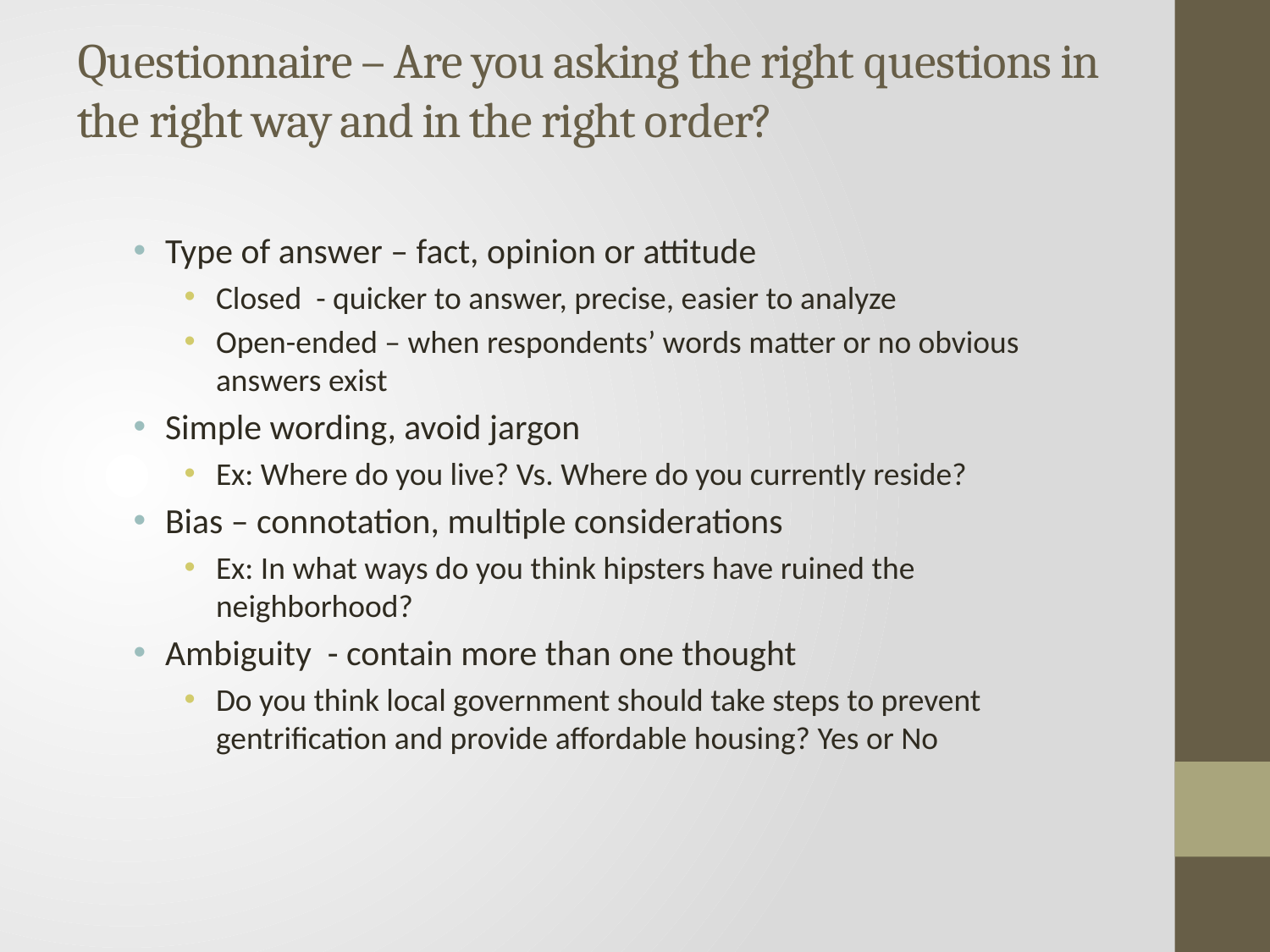

# Questionnaire – Are you asking the right questions in the right way and in the right order?
Type of answer – fact, opinion or attitude
Closed  - quicker to answer, precise, easier to analyze
Open-ended – when respondents’ words matter or no obvious answers exist
Simple wording, avoid jargon
Ex: Where do you live? Vs. Where do you currently reside?
Bias – connotation, multiple considerations
Ex: In what ways do you think hipsters have ruined the neighborhood?
Ambiguity  - contain more than one thought
Do you think local government should take steps to prevent gentrification and provide affordable housing? Yes or No